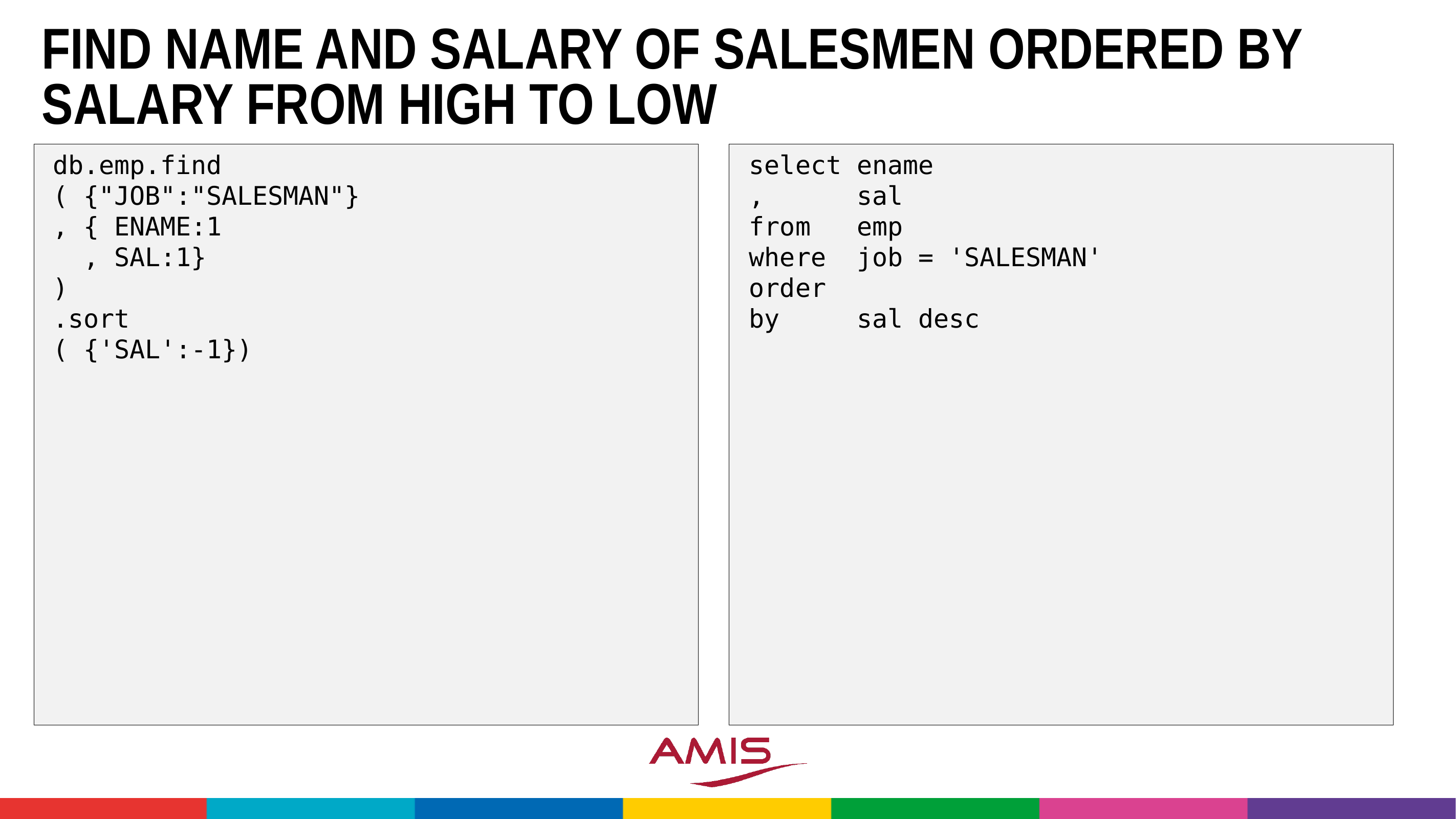

# find name and salary of Salesmen ordered by salary from high to low

db.emp.find
( {"JOB":"SALESMAN"}
, { ENAME:1
  , SAL:1}
)
.sort
( {'SAL':-1})
select ename
,      sal
from   emp
where  job = 'SALESMAN'
order
by     sal desc